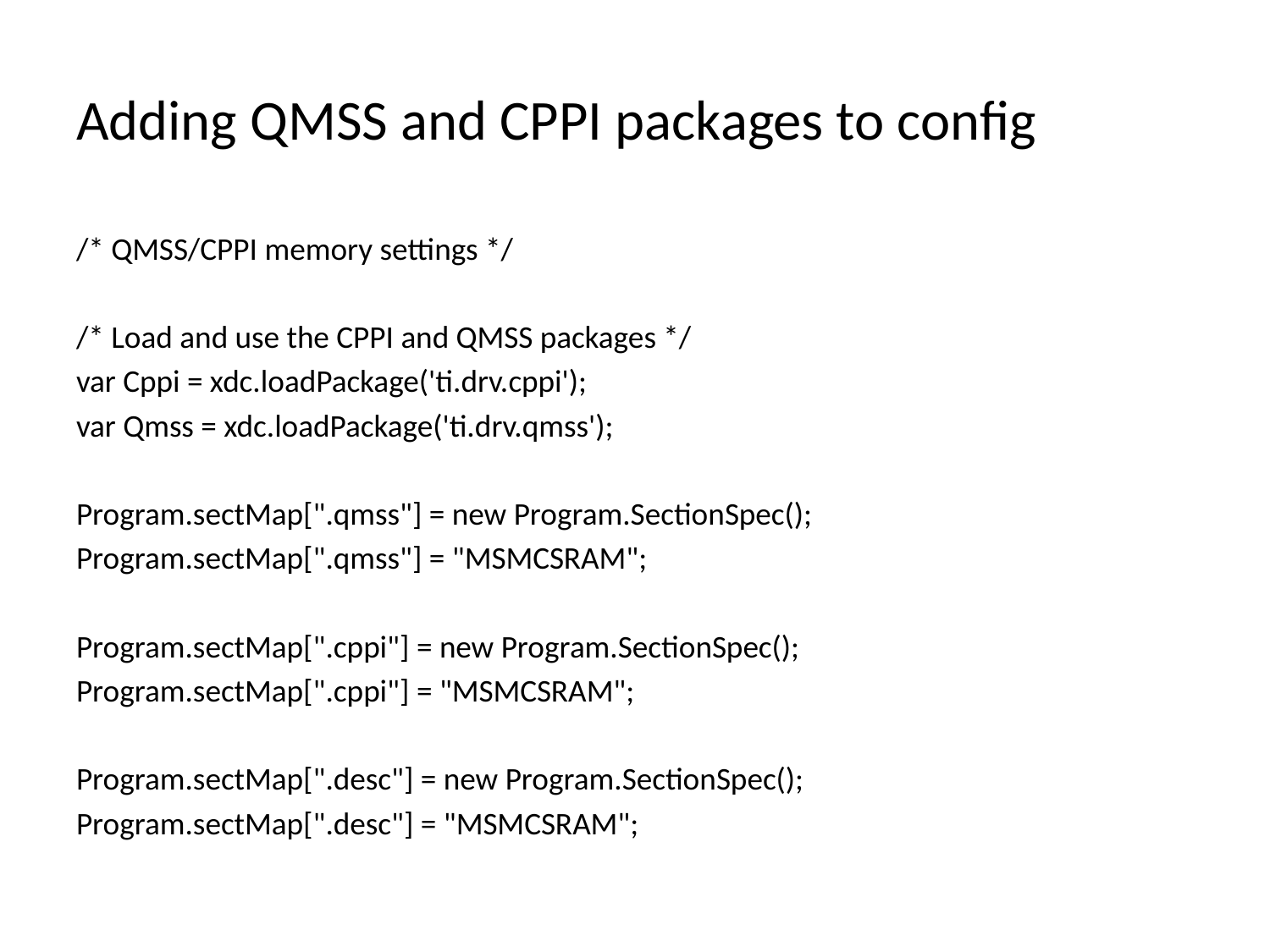

# Adding QMSS and CPPI packages to config
/* QMSS/CPPI memory settings */

/* Load and use the CPPI and QMSS packages */
var Cppi = xdc.loadPackage('ti.drv.cppi');
var Qmss = xdc.loadPackage('ti.drv.qmss');

Program.sectMap[".qmss"] = new Program.SectionSpec();
Program.sectMap[".qmss"] = "MSMCSRAM";

Program.sectMap[".cppi"] = new Program.SectionSpec();
Program.sectMap[".cppi"] = "MSMCSRAM";

Program.sectMap[".desc"] = new Program.SectionSpec();
Program.sectMap[".desc"] = "MSMCSRAM";